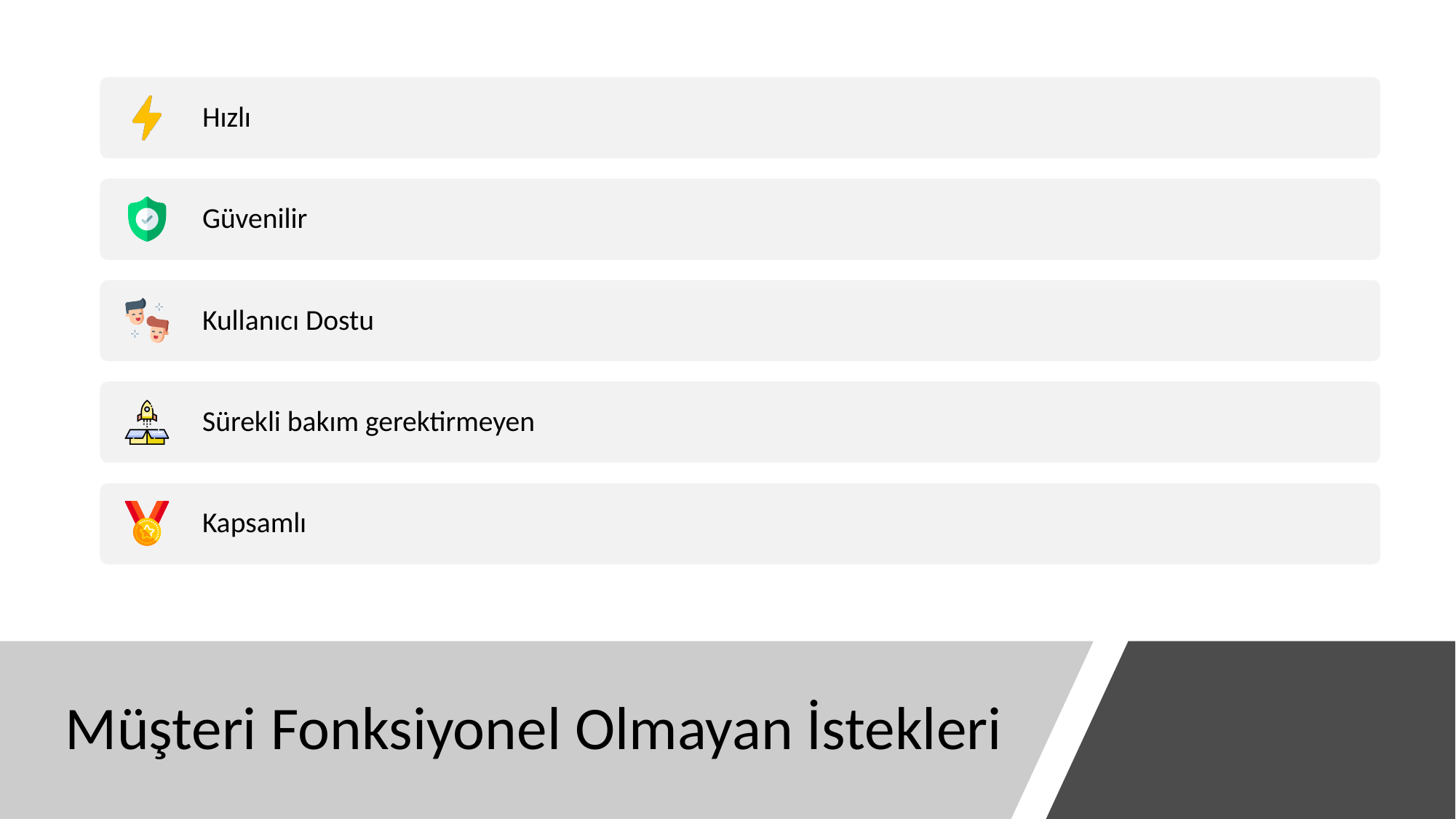

Hızlı
Güvenilir
Kullanıcı Dostu
Sürekli bakım gerektirmeyen
Kapsamlı

# Müşteri Fonksiyonel Olmayan İstekleri